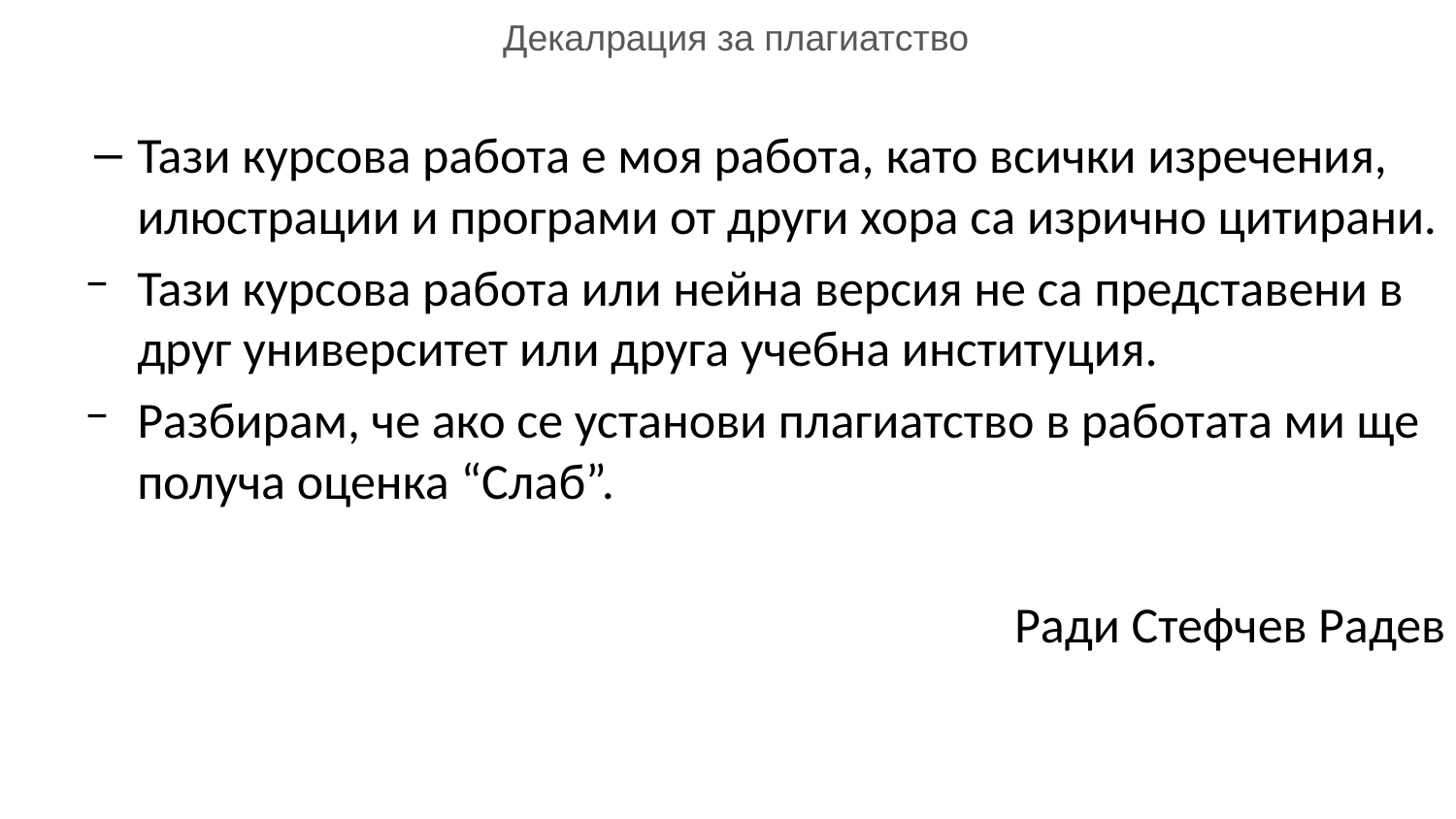

Декалрация за плагиатство
Тази курсова работа е моя работа, като всички изречения, илюстрации и програми от други хора са изрично цитирани.
Тази курсова работа или нейна версия не са представени в друг университет или друга учебна институция.
Разбирам, че ако се установи плагиатство в работата ми ще получа оценка “Слаб”.

Ради Стефчев Радев